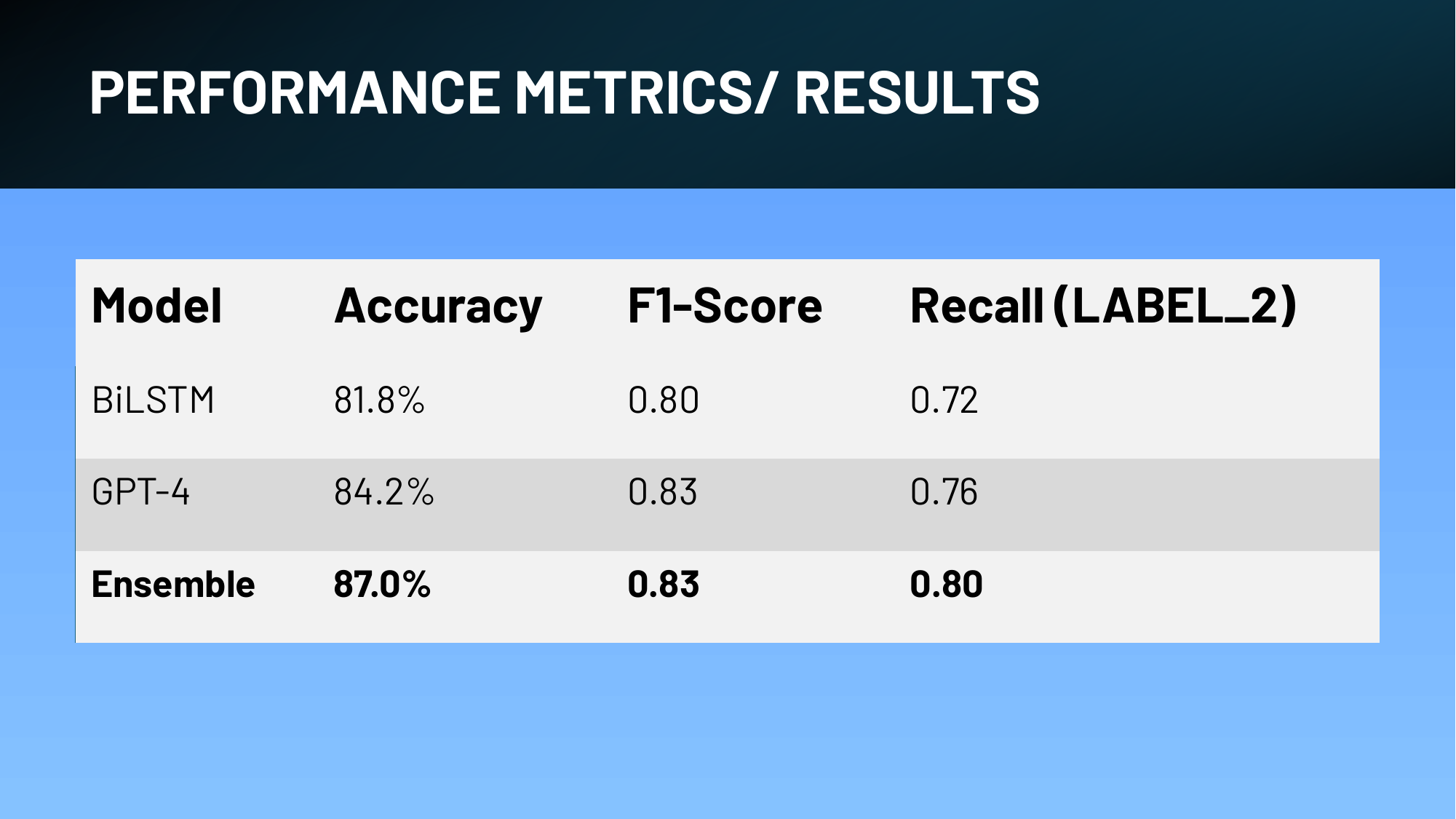

# PERFORMANCE METRICS/ RESULTS
| Model | Accuracy | F1-Score | Recall (LABEL\_2) |
| --- | --- | --- | --- |
| BiLSTM | 81.8% | 0.80 | 0.72 |
| GPT-4 | 84.2% | 0.83 | 0.76 |
| Ensemble | 87.0% | 0.83 | 0.80 |